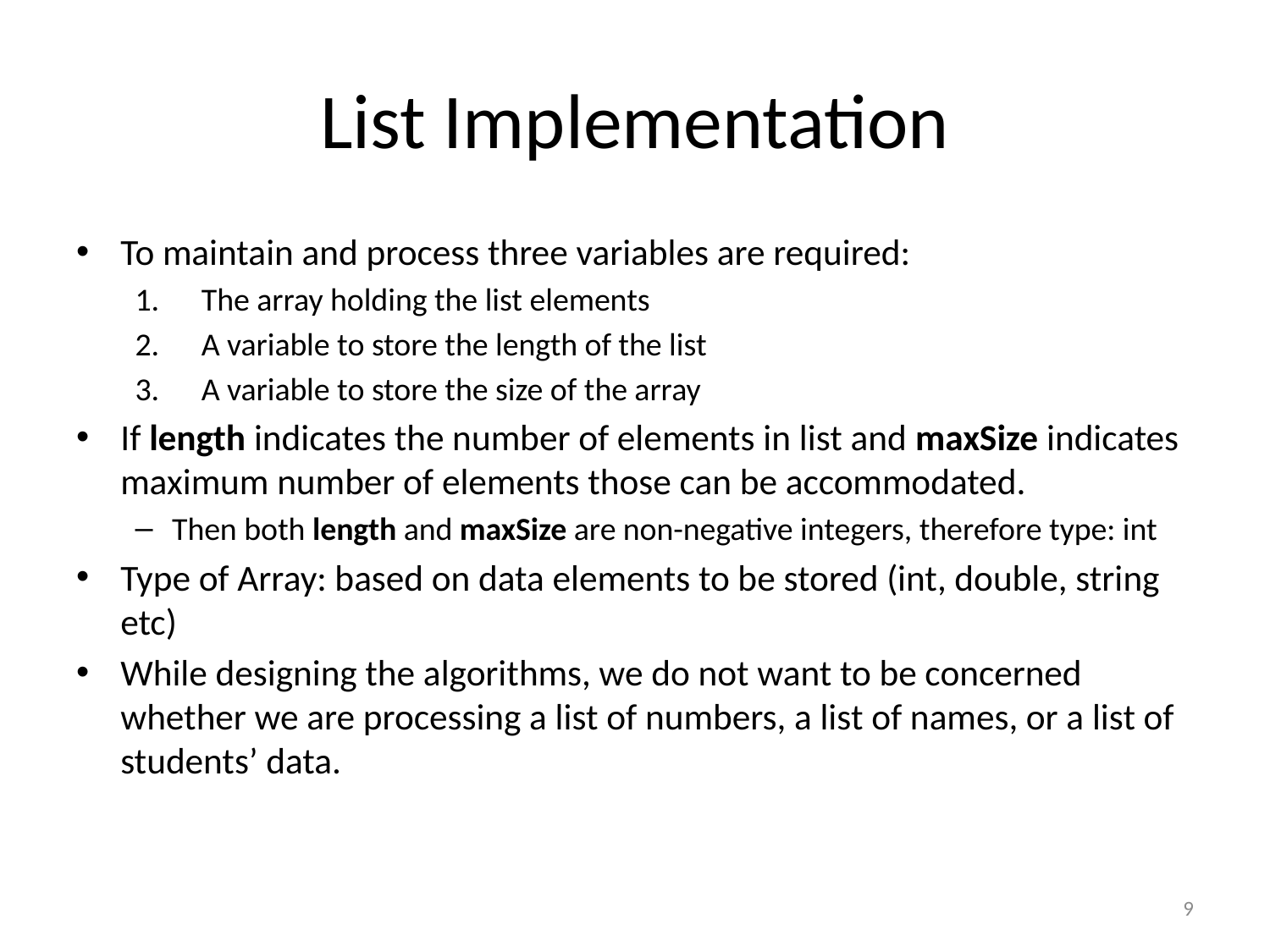

# List Implementation
To maintain and process three variables are required:
The array holding the list elements
A variable to store the length of the list
A variable to store the size of the array
If length indicates the number of elements in list and maxSize indicates maximum number of elements those can be accommodated.
Then both length and maxSize are non-negative integers, therefore type: int
Type of Array: based on data elements to be stored (int, double, string etc)
While designing the algorithms, we do not want to be concerned whether we are processing a list of numbers, a list of names, or a list of students’ data.
9